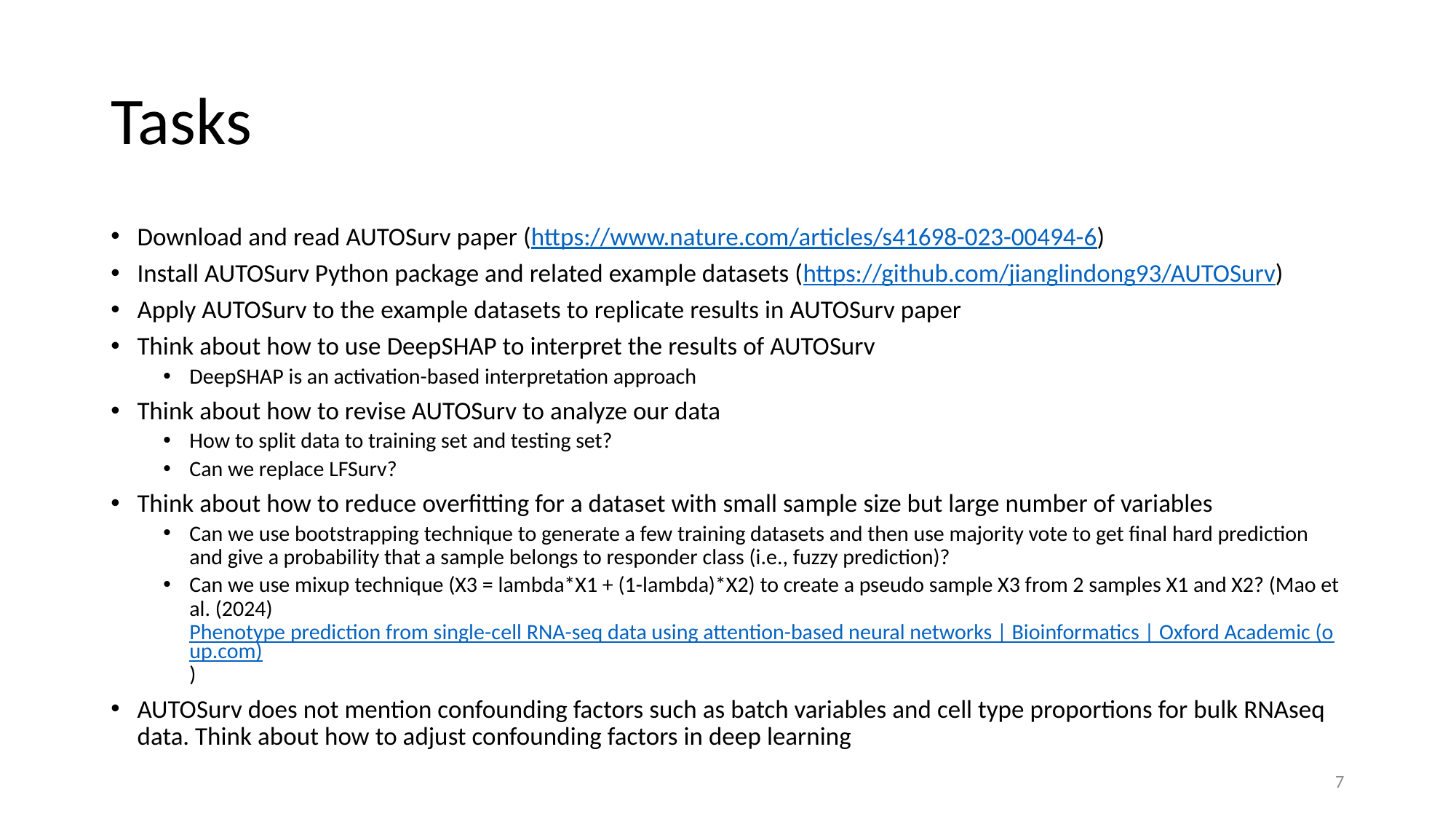

# Tasks
Download and read AUTOSurv paper (https://www.nature.com/articles/s41698-023-00494-6)
Install AUTOSurv Python package and related example datasets (https://github.com/jianglindong93/AUTOSurv)
Apply AUTOSurv to the example datasets to replicate results in AUTOSurv paper
Think about how to use DeepSHAP to interpret the results of AUTOSurv
DeepSHAP is an activation-based interpretation approach
Think about how to revise AUTOSurv to analyze our data
How to split data to training set and testing set?
Can we replace LFSurv?
Think about how to reduce overfitting for a dataset with small sample size but large number of variables
Can we use bootstrapping technique to generate a few training datasets and then use majority vote to get final hard prediction and give a probability that a sample belongs to responder class (i.e., fuzzy prediction)?
Can we use mixup technique (X3 = lambda*X1 + (1-lambda)*X2) to create a pseudo sample X3 from 2 samples X1 and X2? (Mao et al. (2024) Phenotype prediction from single-cell RNA-seq data using attention-based neural networks | Bioinformatics | Oxford Academic (oup.com))
AUTOSurv does not mention confounding factors such as batch variables and cell type proportions for bulk RNAseq data. Think about how to adjust confounding factors in deep learning

7